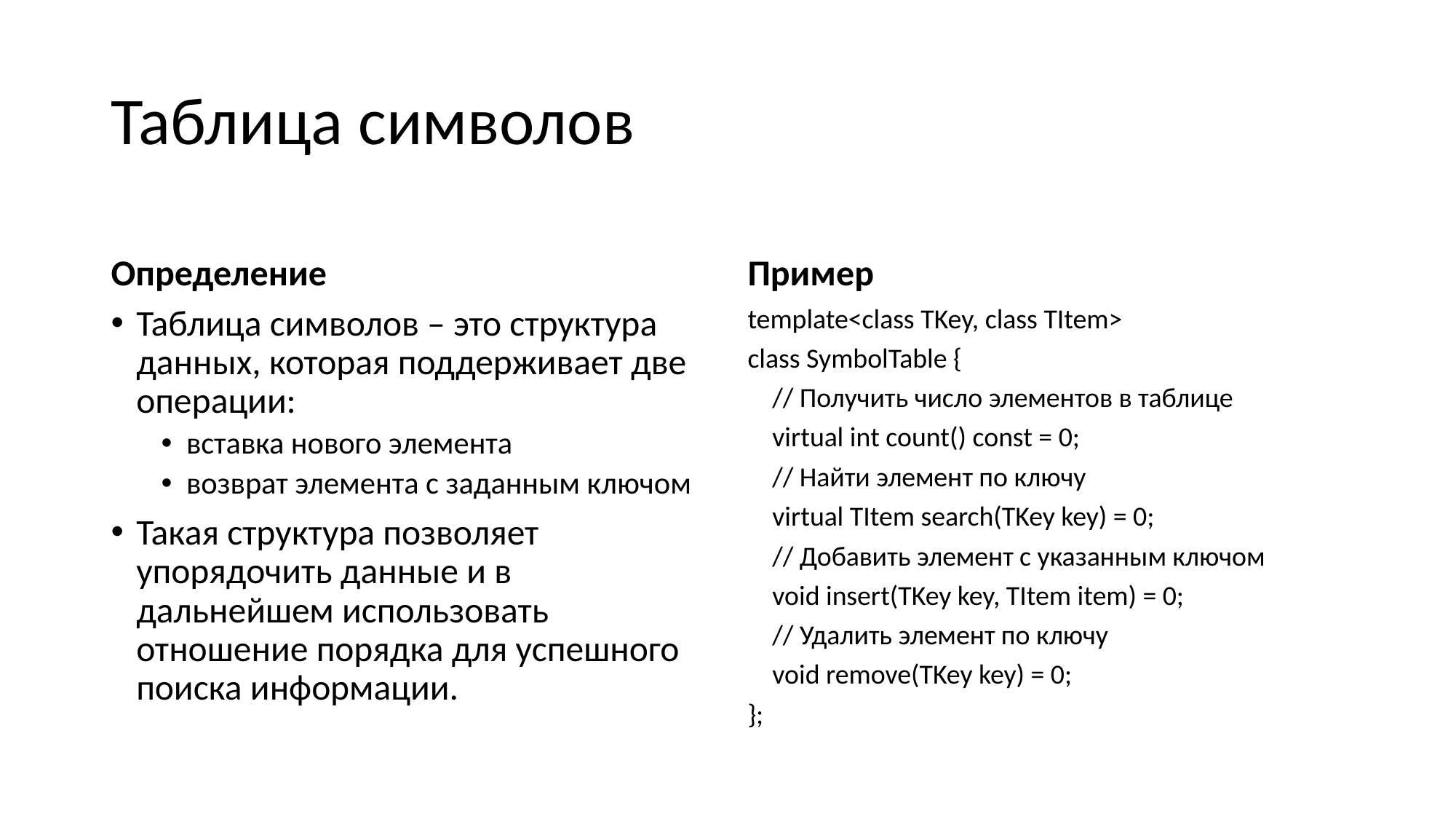

# Таблица символов
Определение
Пример
Таблица символов – это структура данных, которая поддерживает две операции:
вставка нового элемента
возврат элемента с заданным ключом
Такая структура позволяет упорядочить данные и в дальнейшем использовать отношение порядка для успешного поиска информации.
template<class TKey, class TItem>
class SymbolTable {
    // Получить число элементов в таблице
    virtual int count() const = 0;
    // Найти элемент по ключу
    virtual TItem search(TKey key) = 0;
    // Добавить элемент с указанным ключом
    void insert(TKey key, TItem item) = 0;
    // Удалить элемент по ключу
    void remove(TKey key) = 0;
};